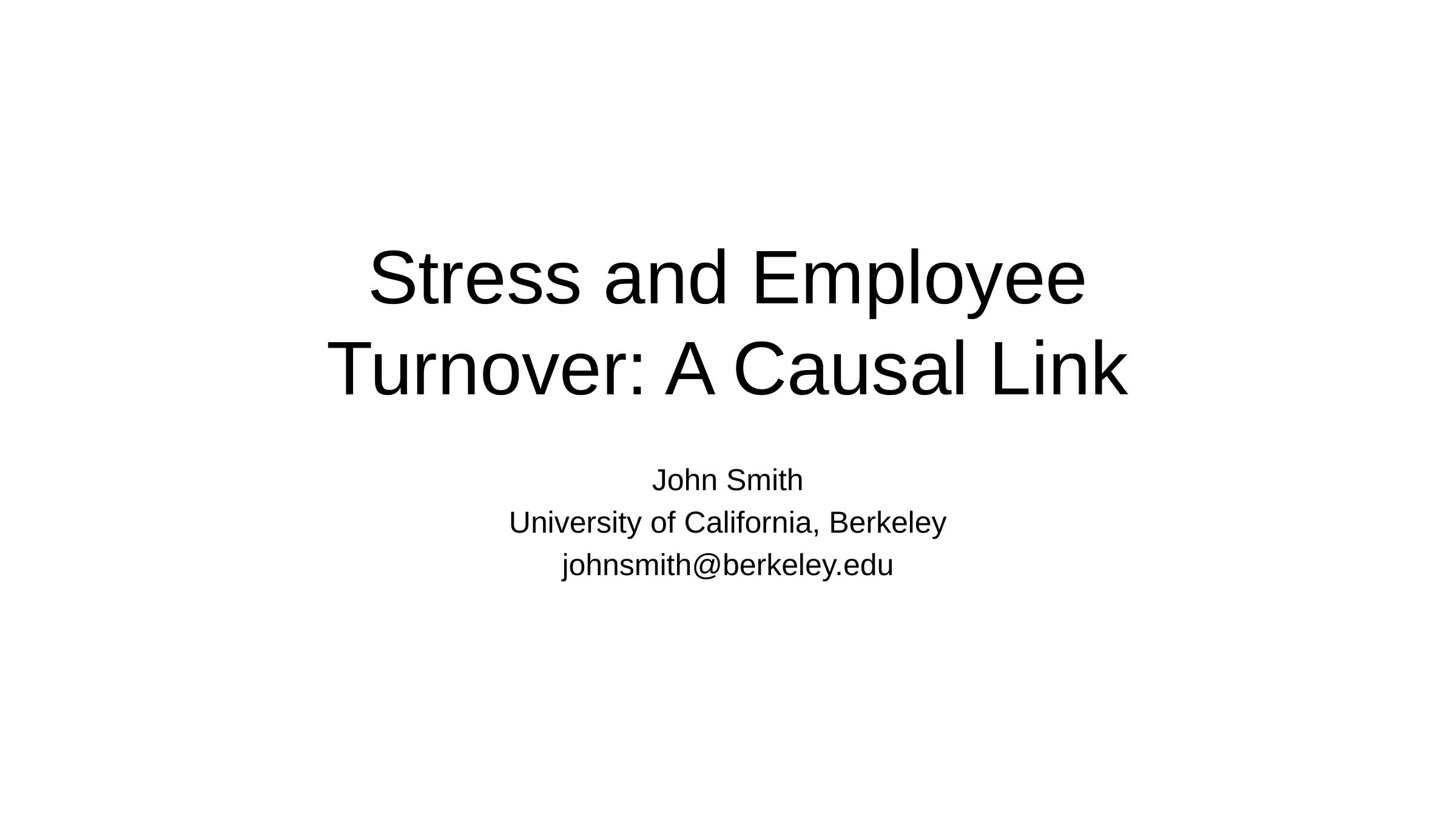

# Stress and Employee Turnover: A Causal Link
John Smith
University of California, Berkeley
johnsmith@berkeley.edu